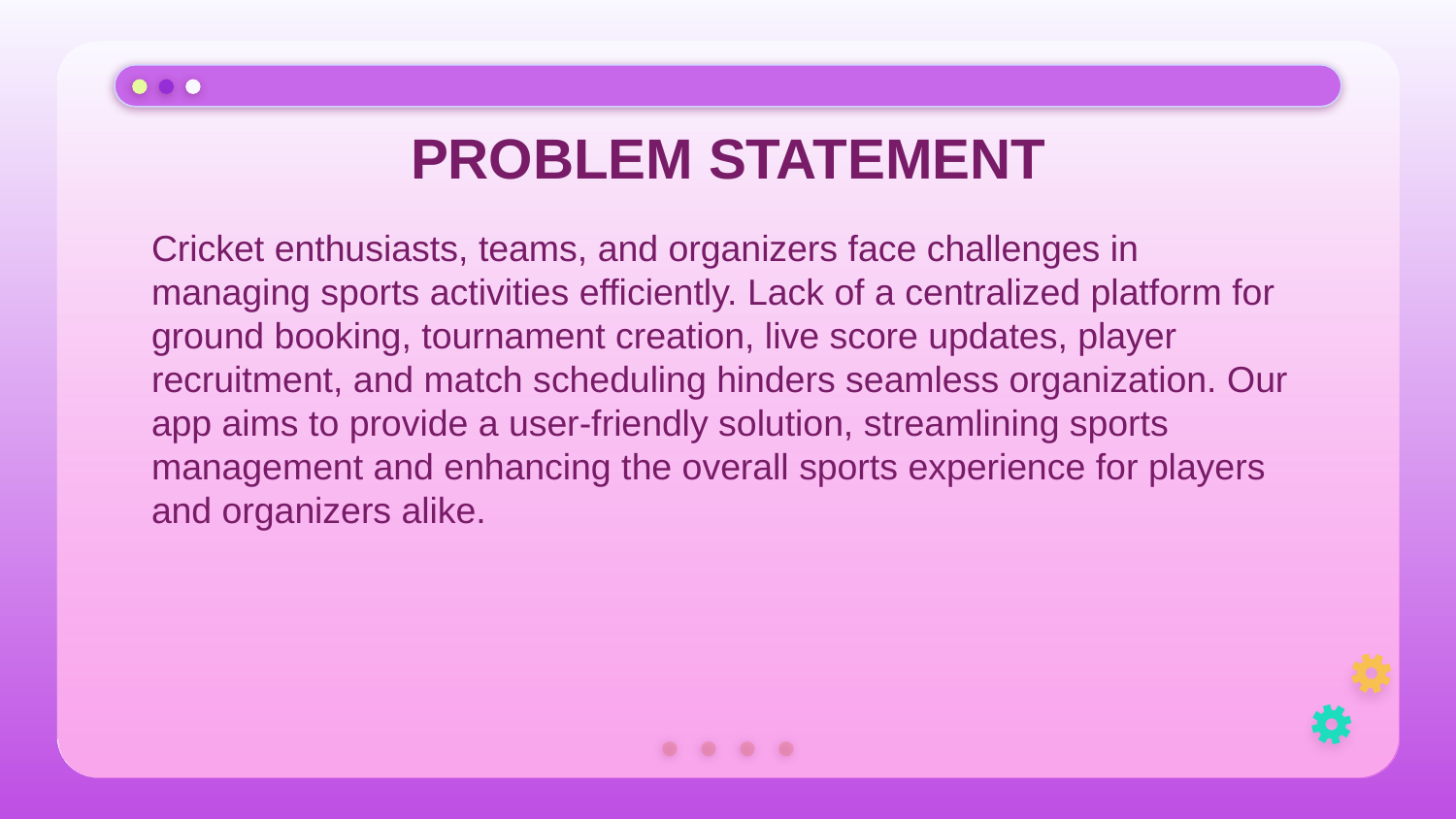

# PROBLEM STATEMENT
Cricket enthusiasts, teams, and organizers face challenges in managing sports activities efficiently. Lack of a centralized platform for ground booking, tournament creation, live score updates, player recruitment, and match scheduling hinders seamless organization. Our app aims to provide a user-friendly solution, streamlining sports management and enhancing the overall sports experience for players and organizers alike.